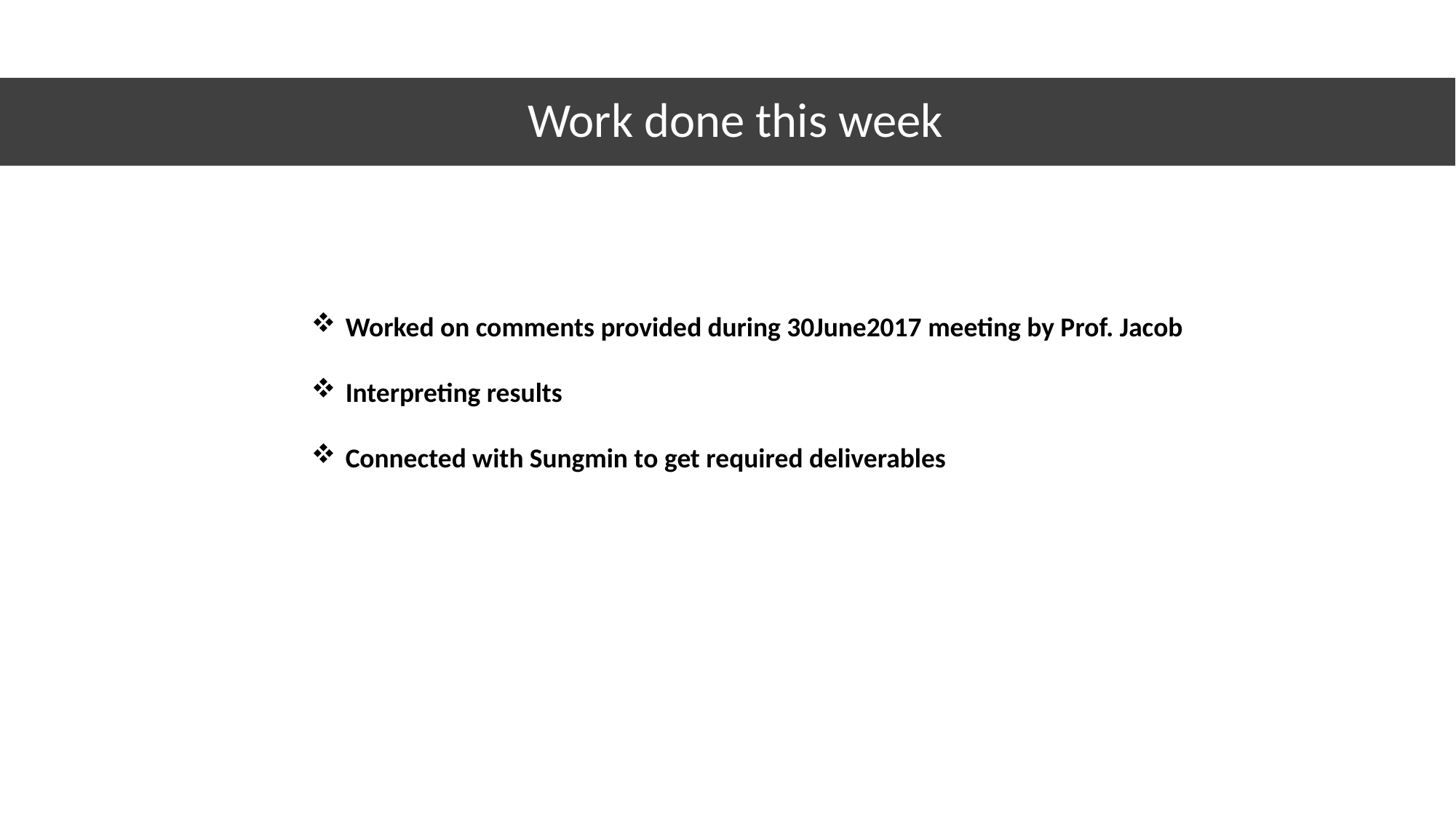

# Work done this week

Worked on comments provided during 30June2017 meeting by Prof. Jacob

Interpreting results

Connected with Sungmin to get required deliverables